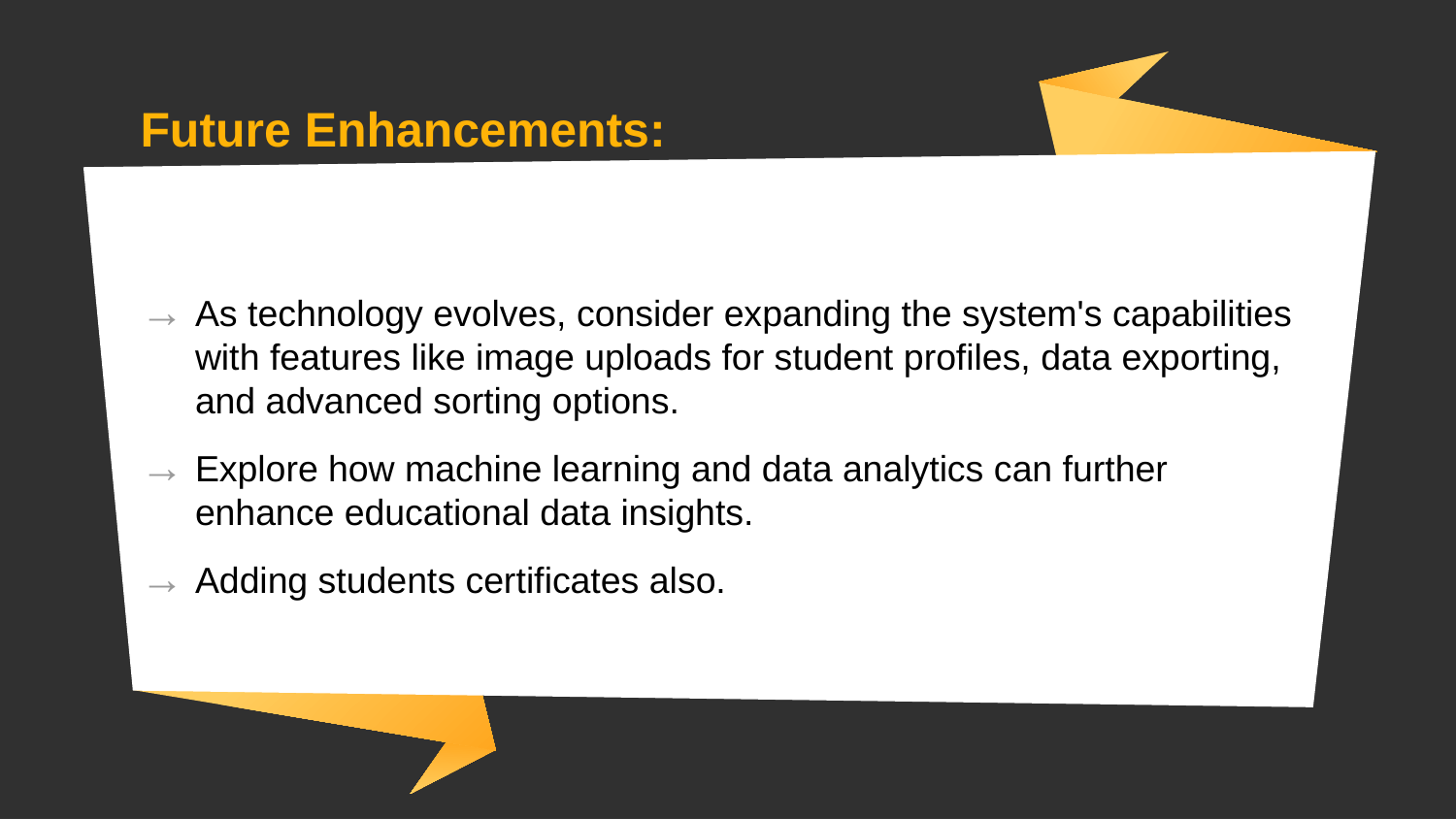

# Future Enhancements:

As technology evolves, consider expanding the system's capabilities with features like image uploads for student profiles, data exporting, and advanced sorting options.
Explore how machine learning and data analytics can further enhance educational data insights.
Adding students certificates also.